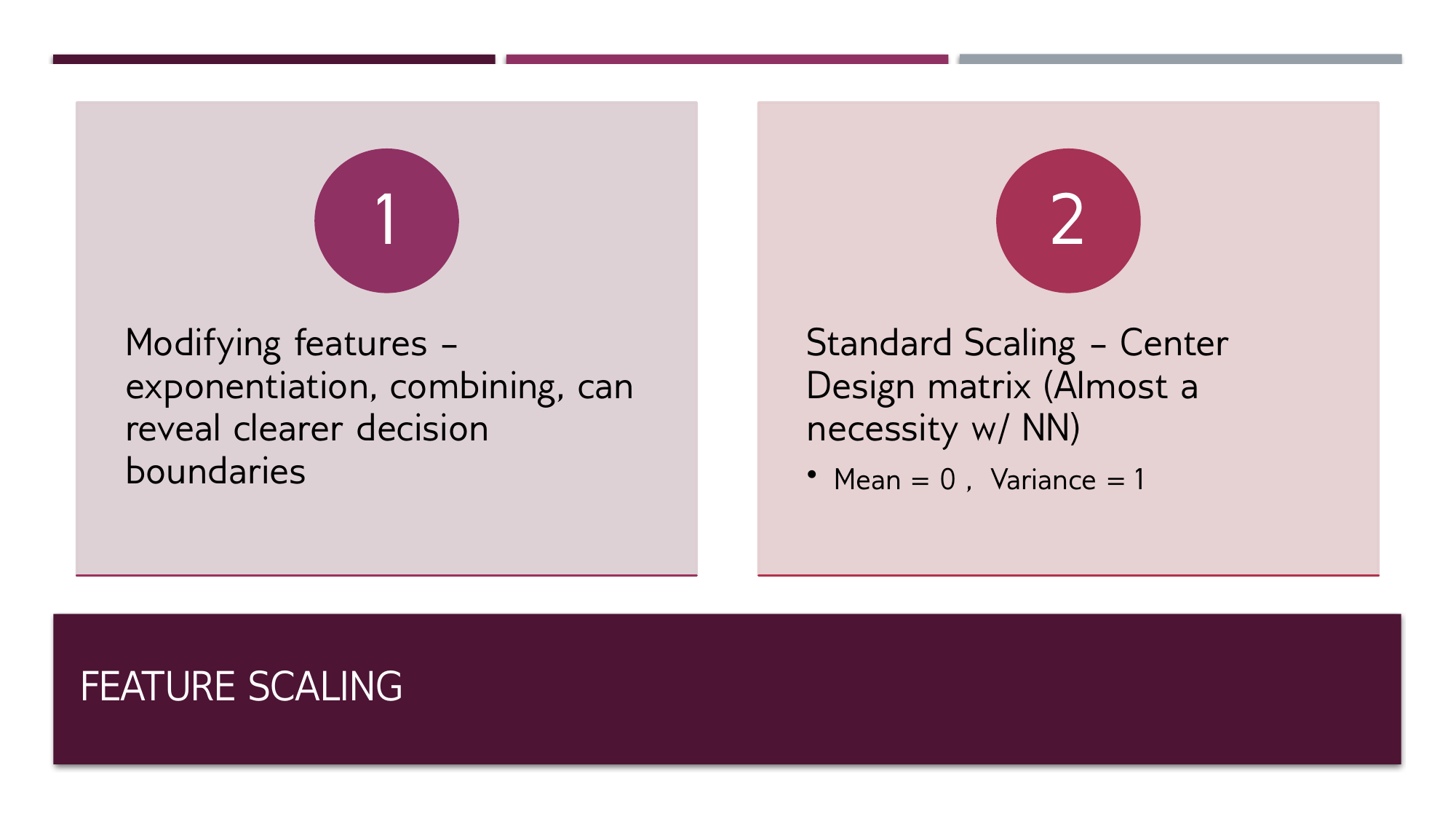

Modifying features – exponentiation, combining, can reveal clearer decision boundaries
1
Standard Scaling – Center Design matrix (Almost a necessity w/ NN)
Mean = 0 ,  Variance = 1
2

# Feature Scaling